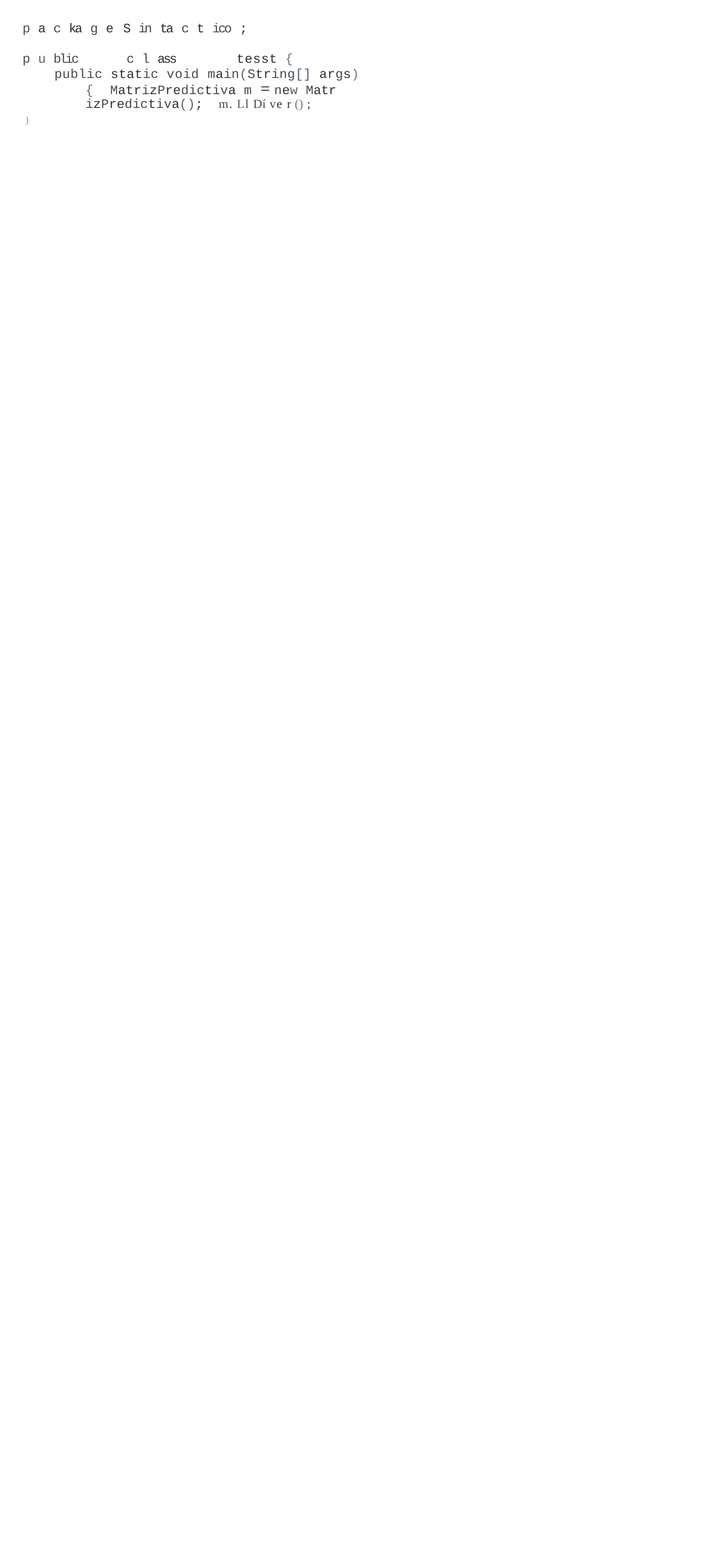

p a c ka g e S in ta c t ico ;

p u blic	c l ass	tesst {
public static void main(String[] args) {  MatrizPredictiva m = new Matr izPredictiva();  m. Ll Dí ve r () ;
)